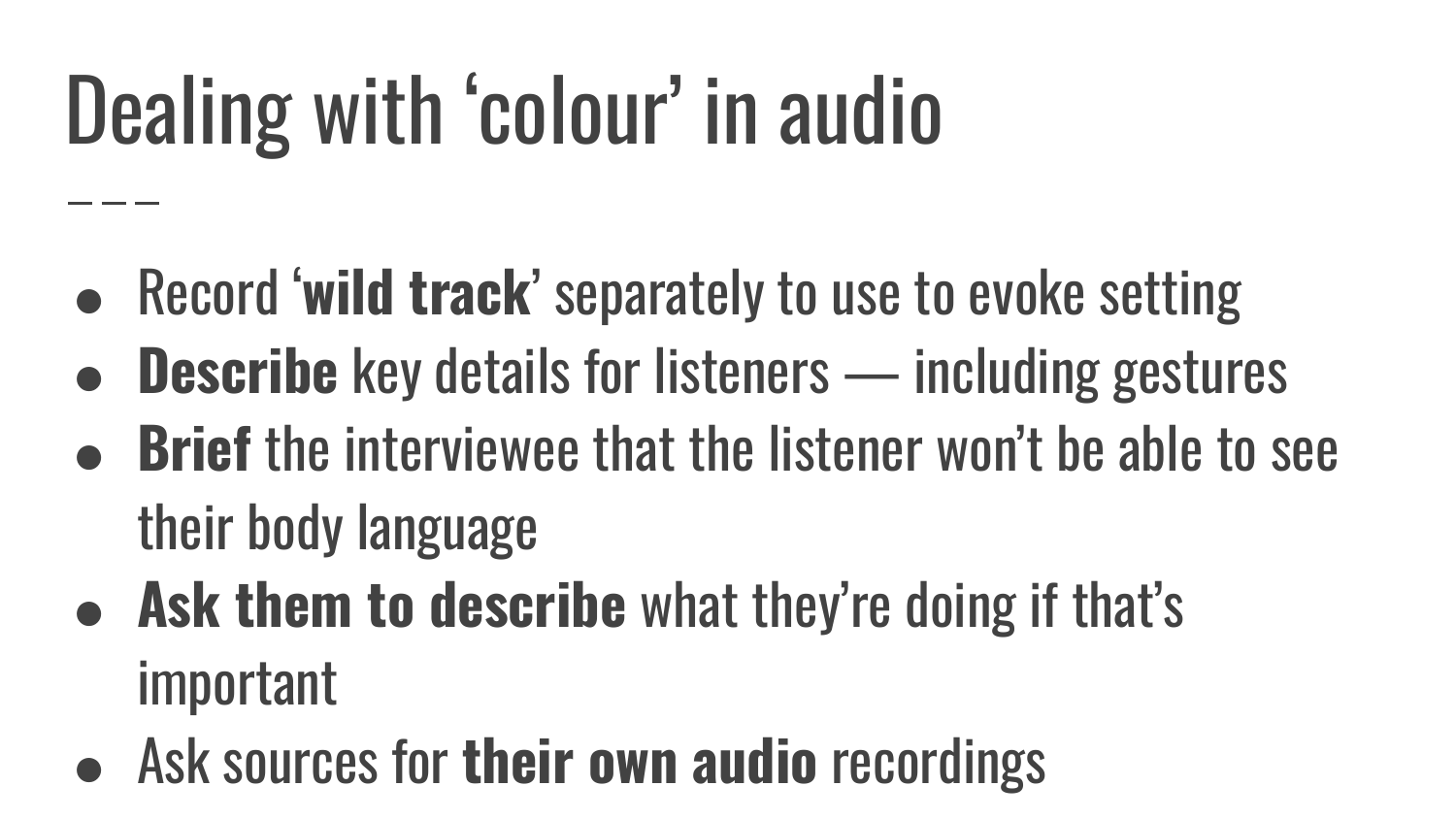

# Dealing with ‘colour’ in audio
Record ‘wild track’ separately to use to evoke setting
Describe key details for listeners — including gestures
Brief the interviewee that the listener won’t be able to see their body language
Ask them to describe what they’re doing if that’s important
Ask sources for their own audio recordings